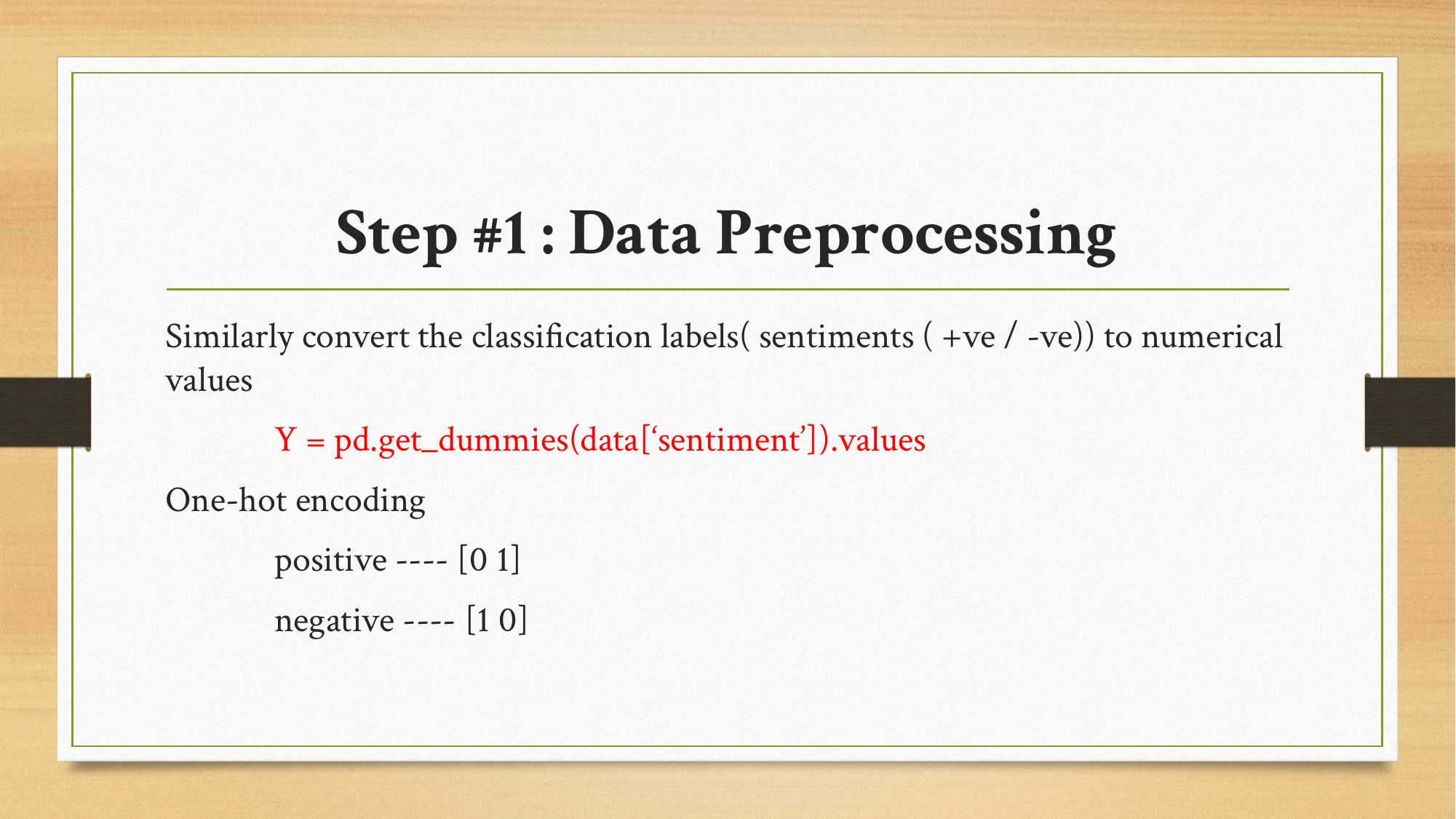

# Step #1 : Data Preprocessing
Similarly convert the classification labels( sentiments ( +ve / -ve)) to numerical values
	Y = pd.get_dummies(data[‘sentiment’]).values
One-hot encoding
	positive ---- [0 1]
	negative ---- [1 0]